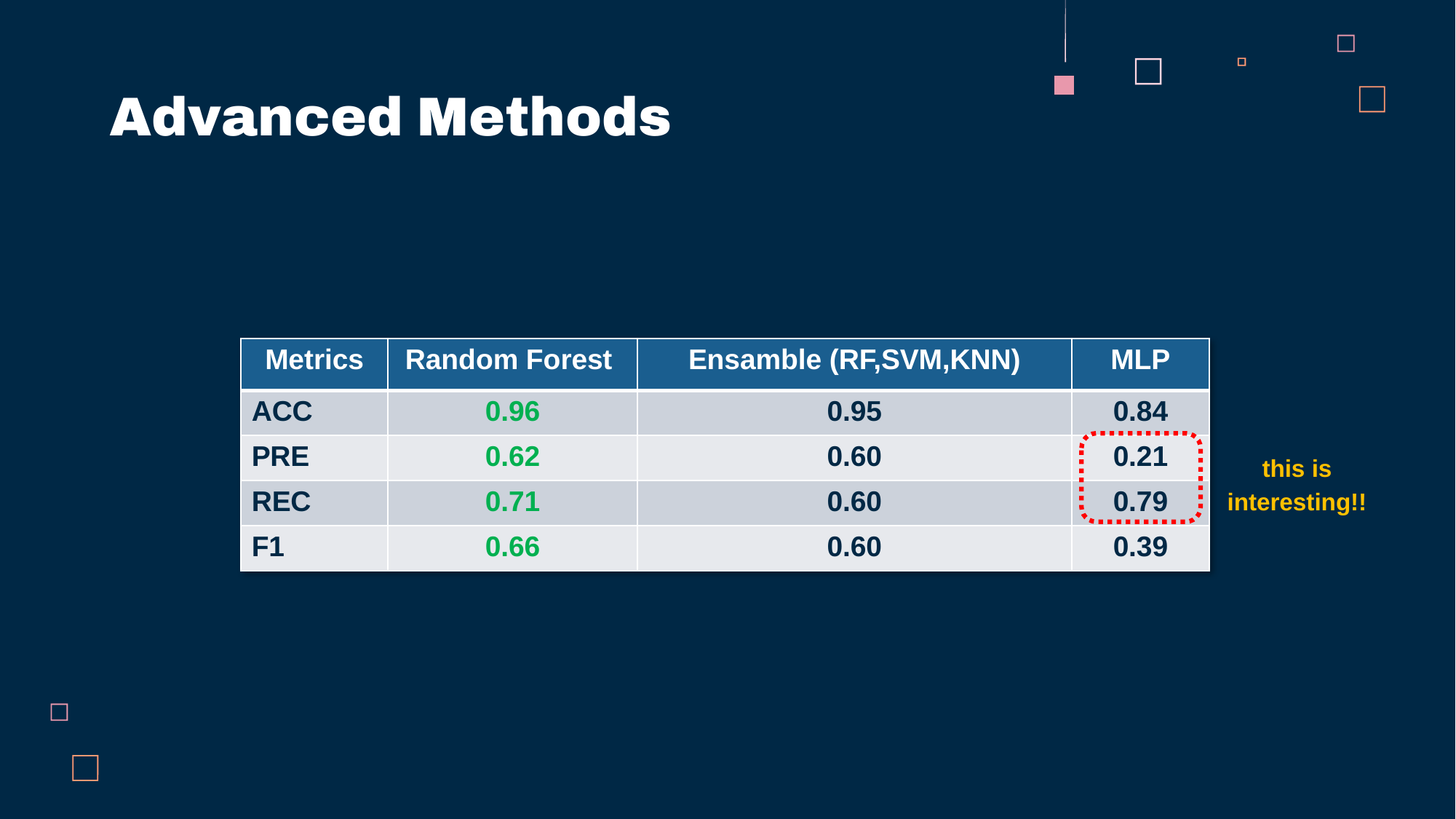

# Advanced Methods
| Metrics | Random Forest | Ensamble (RF,SVM,KNN) | MLP |
| --- | --- | --- | --- |
| ACC | 0.96 | 0.95 | 0.84 |
| PRE | 0.62 | 0.60 | 0.21 |
| REC | 0.71 | 0.60 | 0.79 |
| F1 | 0.66 | 0.60 | 0.39 |

this is interesting!!